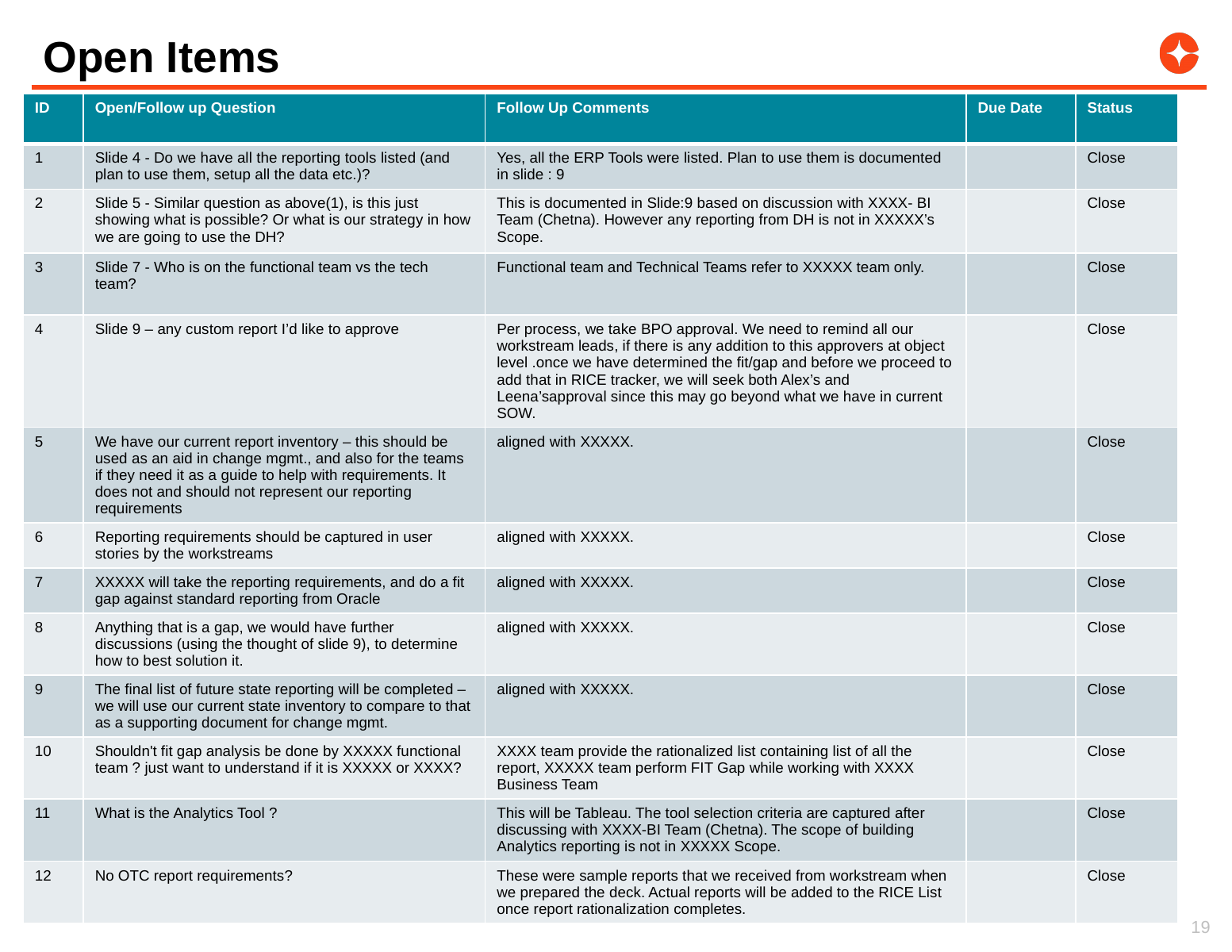

# Open Items
| ID | Open/Follow up Question | Follow Up Comments | Due Date | Status |
| --- | --- | --- | --- | --- |
| 1 | Slide 4 - Do we have all the reporting tools listed (and plan to use them, setup all the data etc.)? | Yes, all the ERP Tools were listed. Plan to use them is documented in slide : 9 |  | Close |
| 2 | Slide 5 - Similar question as above(1), is this just showing what is possible? Or what is our strategy in how we are going to use the DH? | This is documented in Slide:9 based on discussion with XXXX- BI Team (Chetna). However any reporting from DH is not in XXXXX’s Scope. |  | Close |
| 3 | Slide 7 - Who is on the functional team vs the tech team? | Functional team and Technical Teams refer to XXXXX team only. |  | Close |
| 4 | Slide 9 – any custom report I’d like to approve | Per process, we take BPO approval. We need to remind all our workstream leads, if there is any addition to this approvers at object level .once we have determined the fit/gap and before we proceed to add that in RICE tracker, we will seek both Alex’s and Leena’sapproval since this may go beyond what we have in current SOW. |  | Close |
| 5 | We have our current report inventory – this should be used as an aid in change mgmt., and also for the teams if they need it as a guide to help with requirements. It does not and should not represent our reporting requirements | aligned with XXXXX. |  | Close |
| 6 | Reporting requirements should be captured in user stories by the workstreams | aligned with XXXXX. |  | Close |
| 7 | XXXXX will take the reporting requirements, and do a fit gap against standard reporting from Oracle | aligned with XXXXX. |  | Close |
| 8 | Anything that is a gap, we would have further discussions (using the thought of slide 9), to determine how to best solution it. | aligned with XXXXX. |  | Close |
| 9 | The final list of future state reporting will be completed – we will use our current state inventory to compare to that as a supporting document for change mgmt. | aligned with XXXXX. |  | Close |
| 10 | Shouldn't fit gap analysis be done by XXXXX functional team ? just want to understand if it is XXXXX or XXXX? | XXXX team provide the rationalized list containing list of all the report, XXXXX team perform FIT Gap while working with XXXX Business Team |  | Close |
| 11 | What is the Analytics Tool ? | This will be Tableau. The tool selection criteria are captured after discussing with XXXX-BI Team (Chetna). The scope of building Analytics reporting is not in XXXXX Scope. |  | Close |
| 12 | No OTC report requirements? | These were sample reports that we received from workstream when we prepared the deck. Actual reports will be added to the RICE List once report rationalization completes. |  | Close |
19